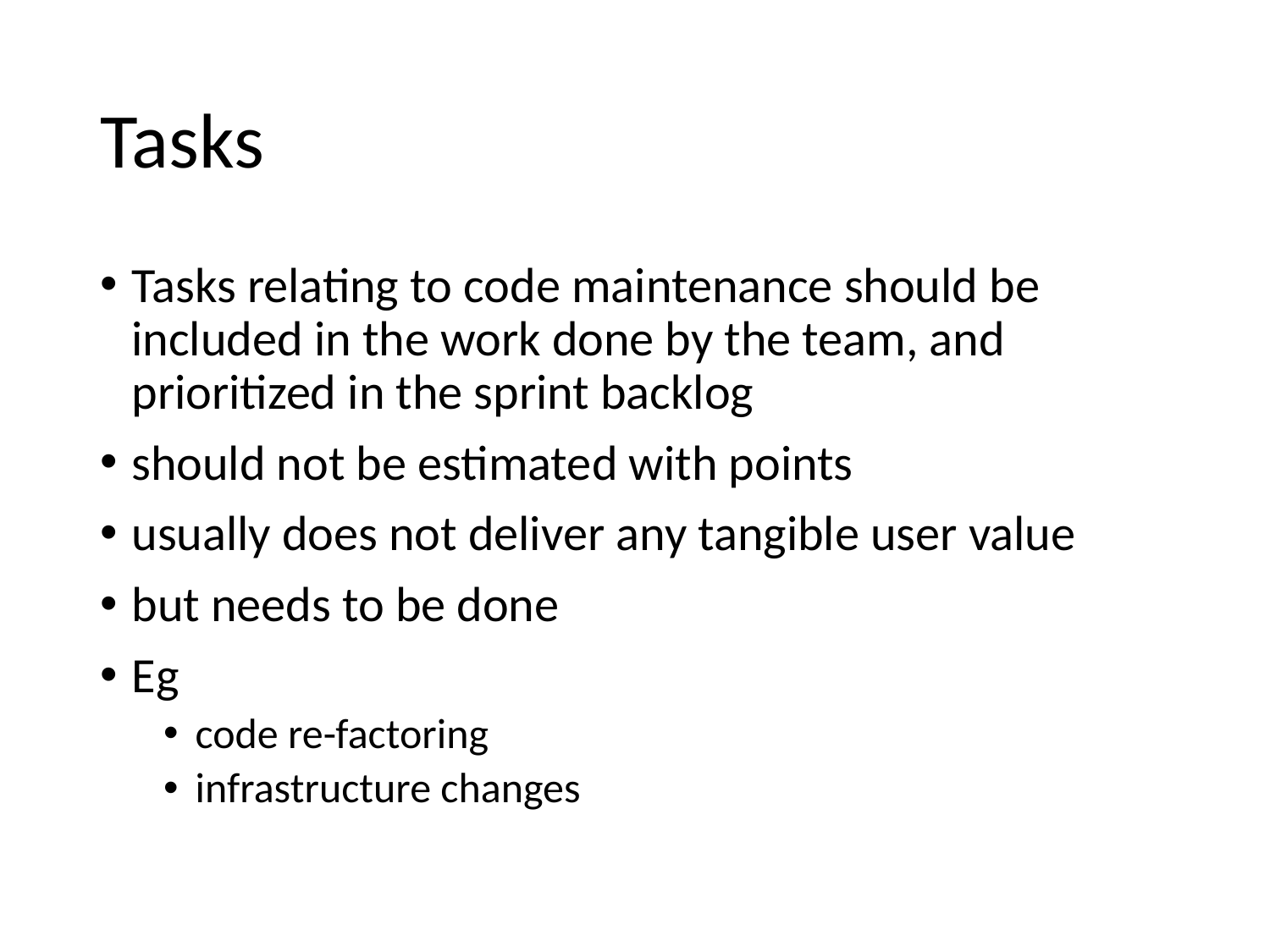

# Tasks
Tasks relating to code maintenance should be included in the work done by the team, and prioritized in the sprint backlog
should not be estimated with points
usually does not deliver any tangible user value
but needs to be done
Eg
code re-factoring
infrastructure changes